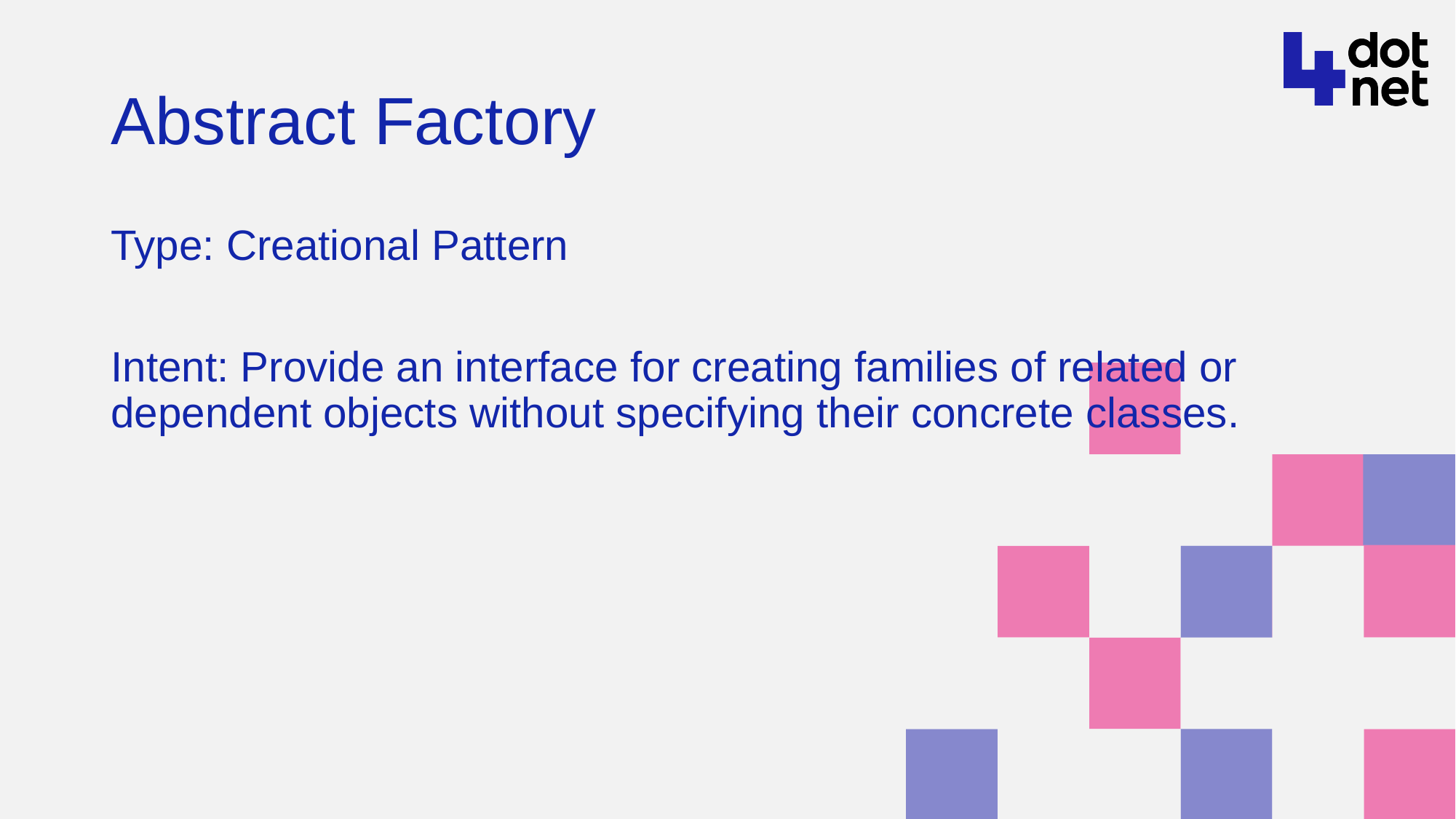

# Abstract Factory
Type: Creational Pattern

Intent: Provide an interface for creating families of related or dependent objects without specifying their concrete classes.